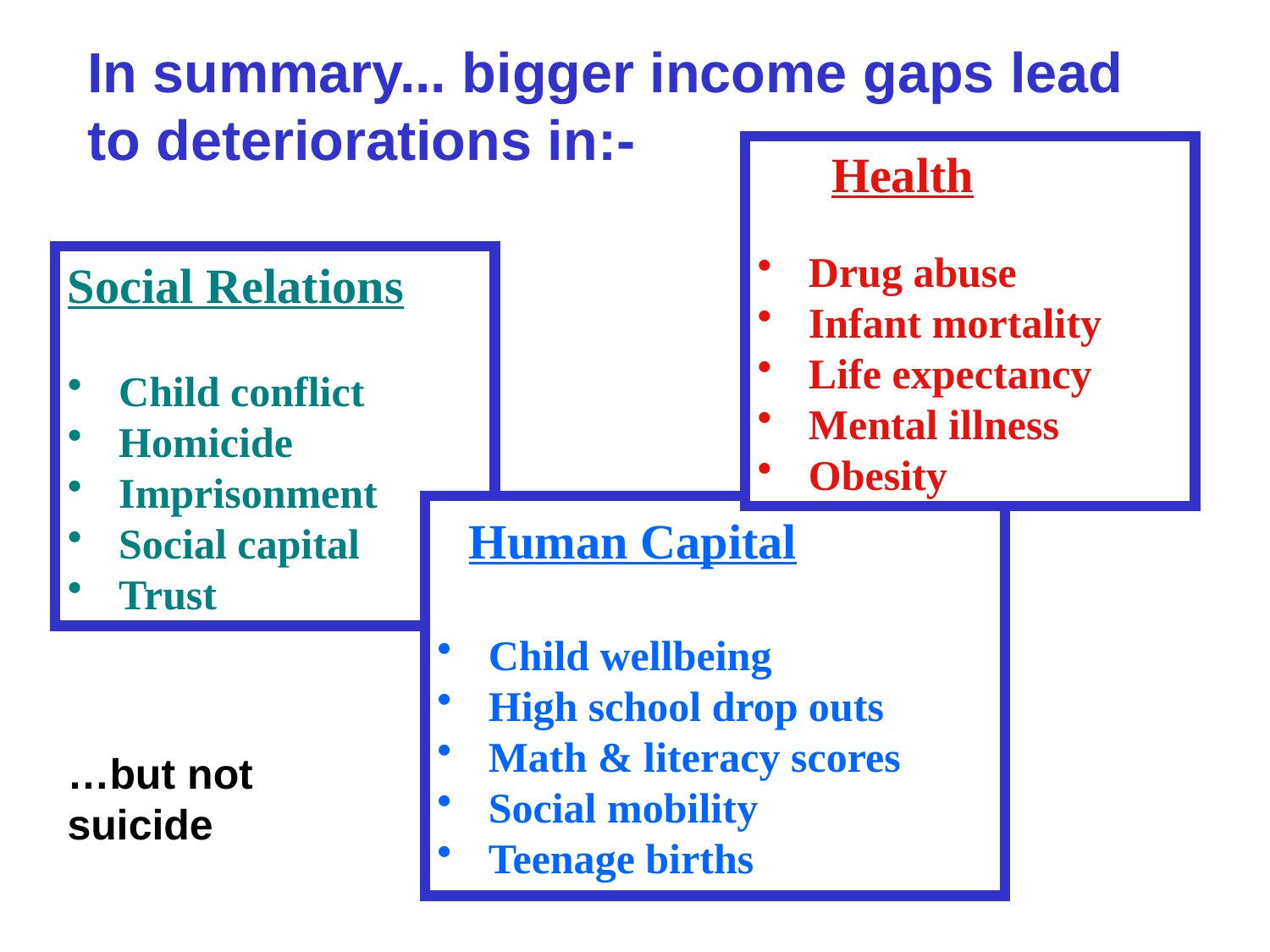

In summary... bigger income gaps lead to deteriorations in:-
       Health

  Drug abuse
  Infant mortality
  Life expectancy
  Mental illness
  Obesity
Social Relations

  Child conflict
  Homicide
  Imprisonment
  Social capital
  Trust

#
   Human Capital
  Child wellbeing
  High school drop outs
  Math & literacy scores
  Social mobility
  Teenage births

…but not suicide